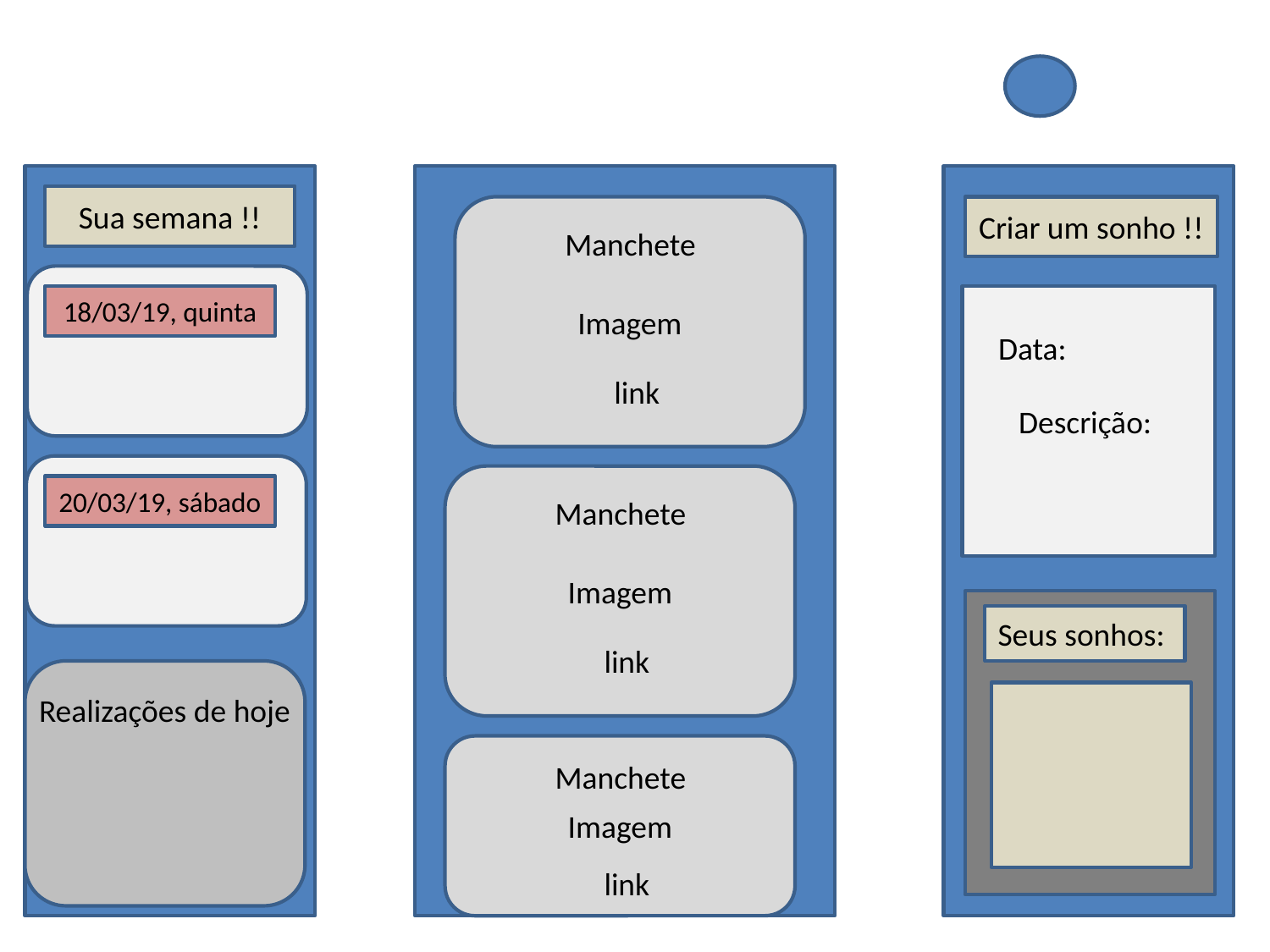

Sua semana !!
Imagem
        Manchete
              link
Criar um sonho !!

18/03/19, quinta
Descrição:
Data:

Imagem
        Manchete
              link
20/03/19, sábado

Seus sonhos:

Realizações de hoje
Imagem
        Manchete
              link